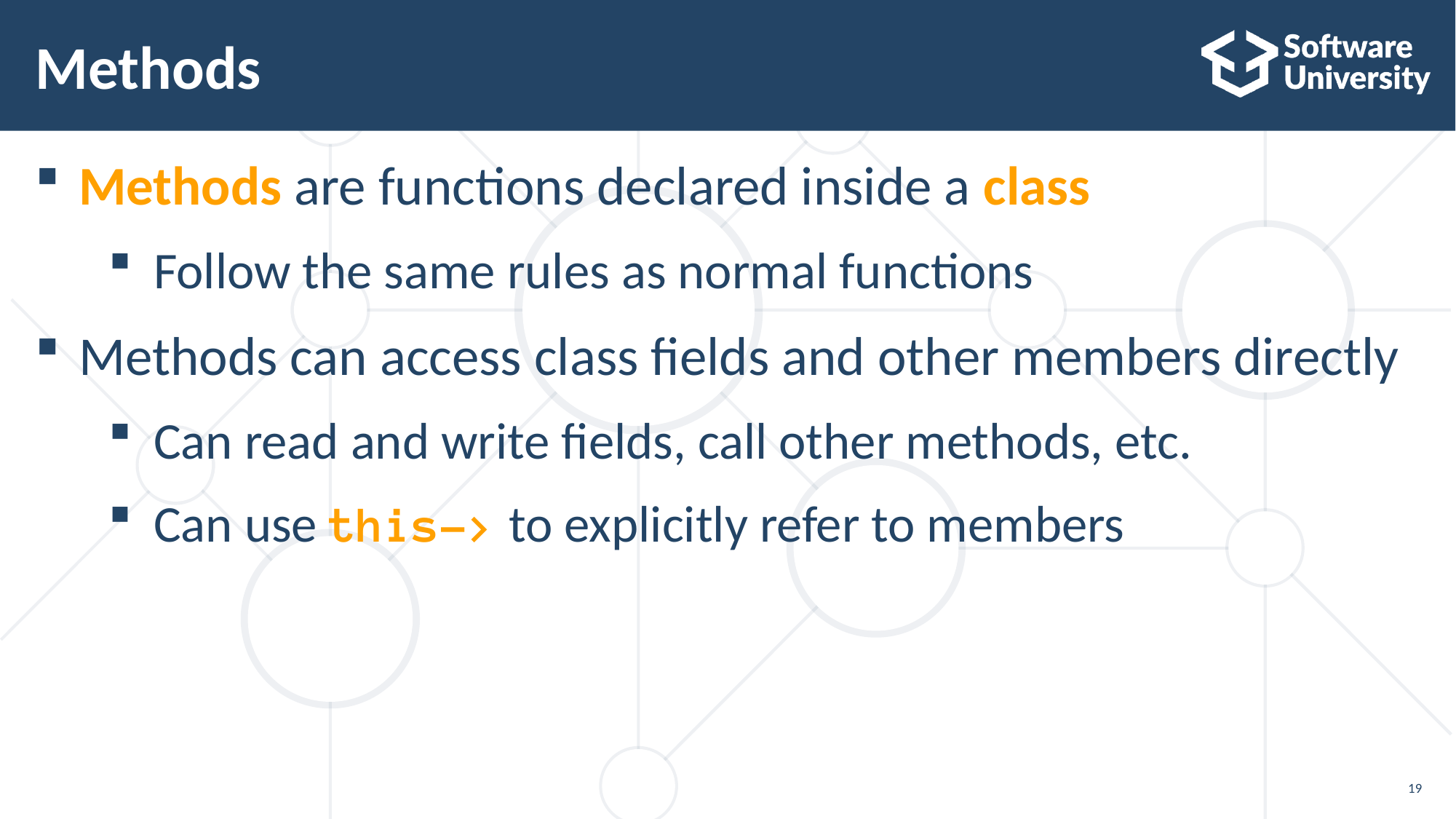

# Methods
Methods are functions declared inside a class
Follow the same rules as normal functions
Methods can access class fields and other members directly
Can read and write fields, call other methods, etc.
Can use this-> to explicitly refer to members
19